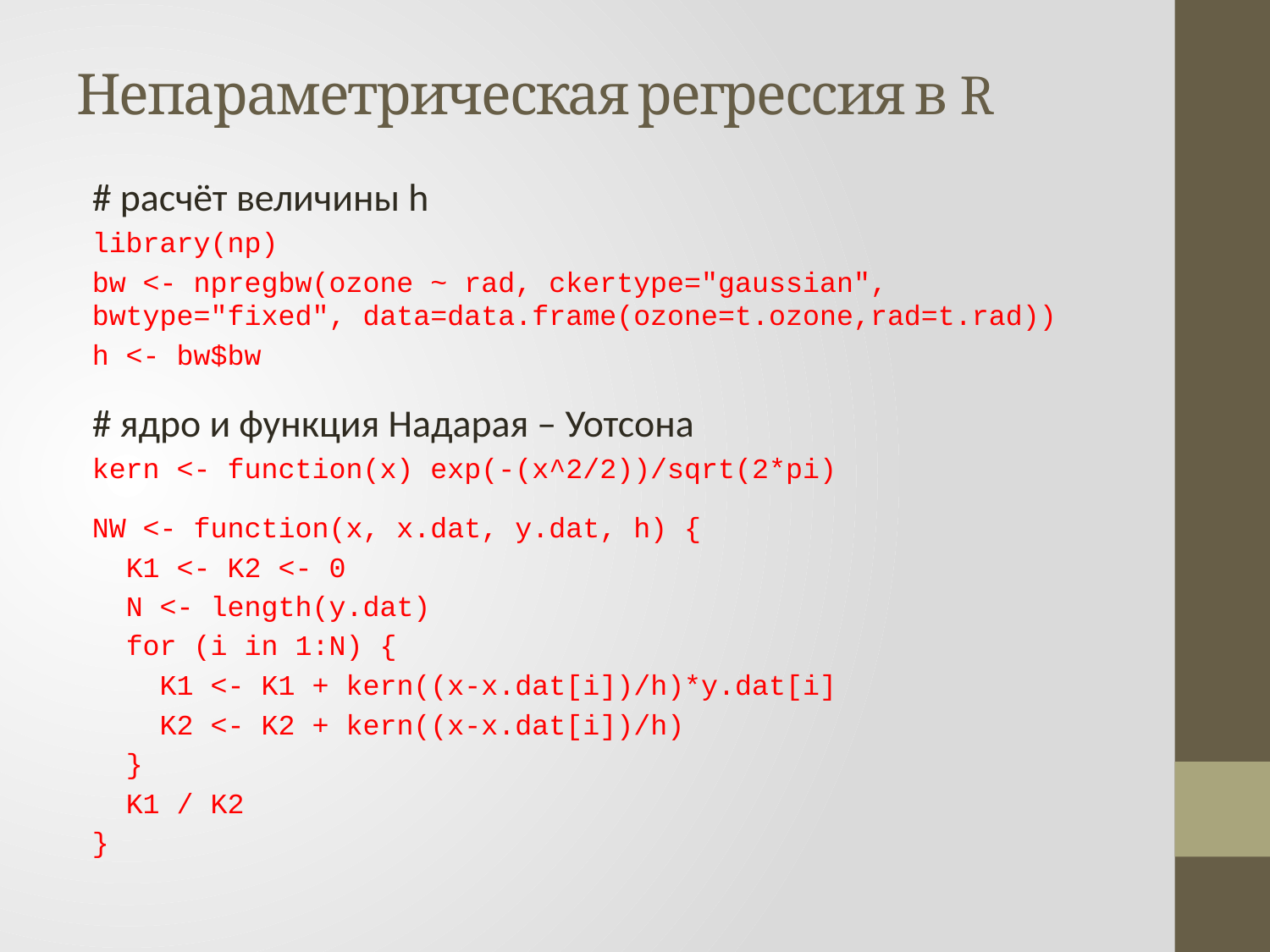

# Непараметрическая регрессия в R
# расчёт величины h
library(np)
bw <- npregbw(ozone ~ rad, ckertype="gaussian", bwtype="fixed", data=data.frame(ozone=t.ozone,rad=t.rad))
h <- bw$bw

# ядро и функция Надарая – Уотсона
kern <- function(x) exp(-(x^2/2))/sqrt(2*pi)

NW <- function(x, x.dat, y.dat, h) {
  K1 <- K2 <- 0
  N <- length(y.dat)
  for (i in 1:N) {
    K1 <- K1 + kern((x-x.dat[i])/h)*y.dat[i]
    K2 <- K2 + kern((x-x.dat[i])/h)
  }
  K1 / K2
}